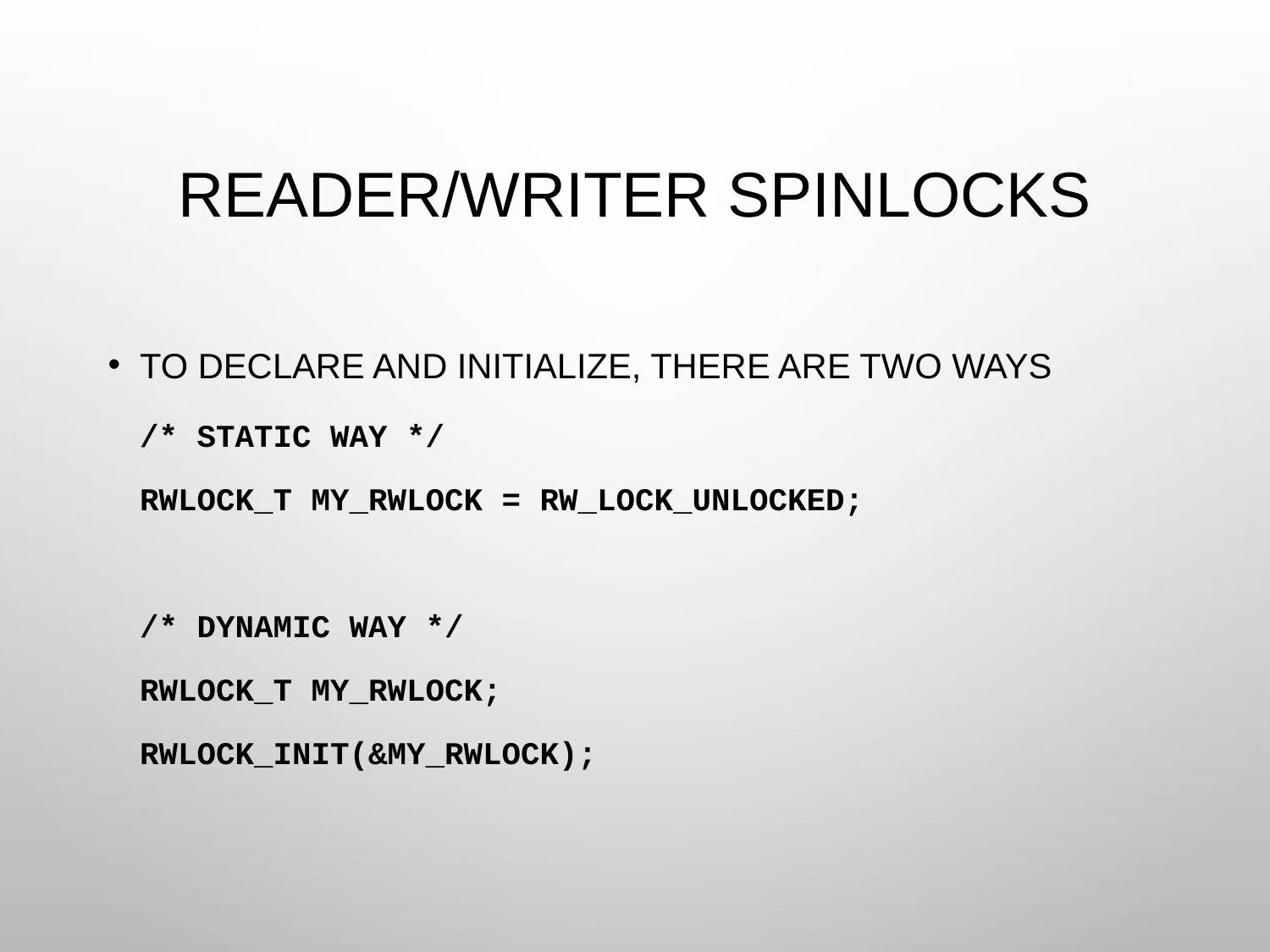

# Reader/Writer Spinlocks
To declare and initialize, there are two ways
	/* static way */
	rwlock_t my_rwlock = RW_LOCK_UNLOCKED;

	/* dynamic way */
	rwlock_t my_rwlock;
	rwlock_init(&my_rwlock);